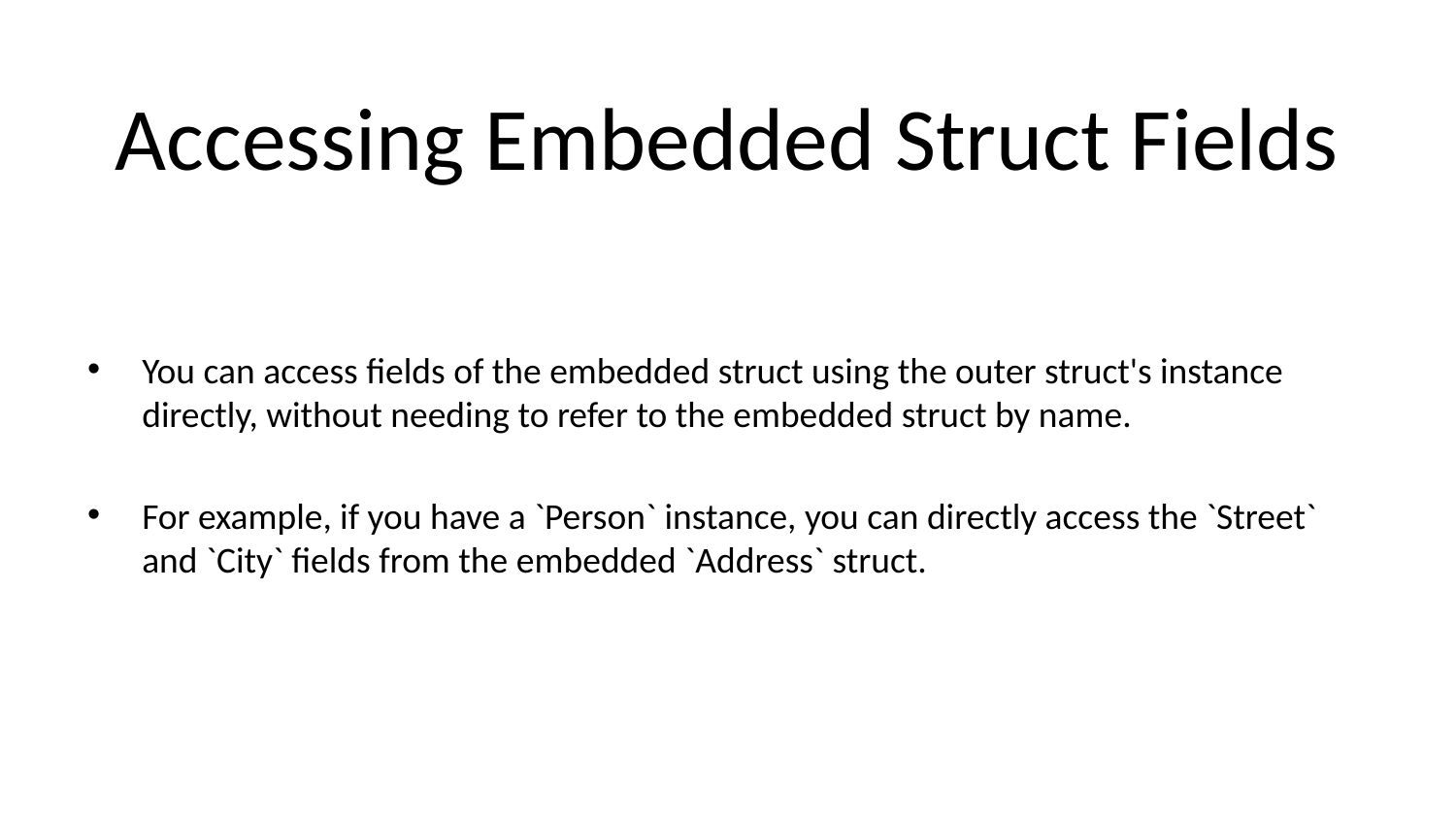

# Accessing Embedded Struct Fields

You can access fields of the embedded struct using the outer struct's instance directly, without needing to refer to the embedded struct by name.

For example, if you have a `Person` instance, you can directly access the `Street` and `City` fields from the embedded `Address` struct.